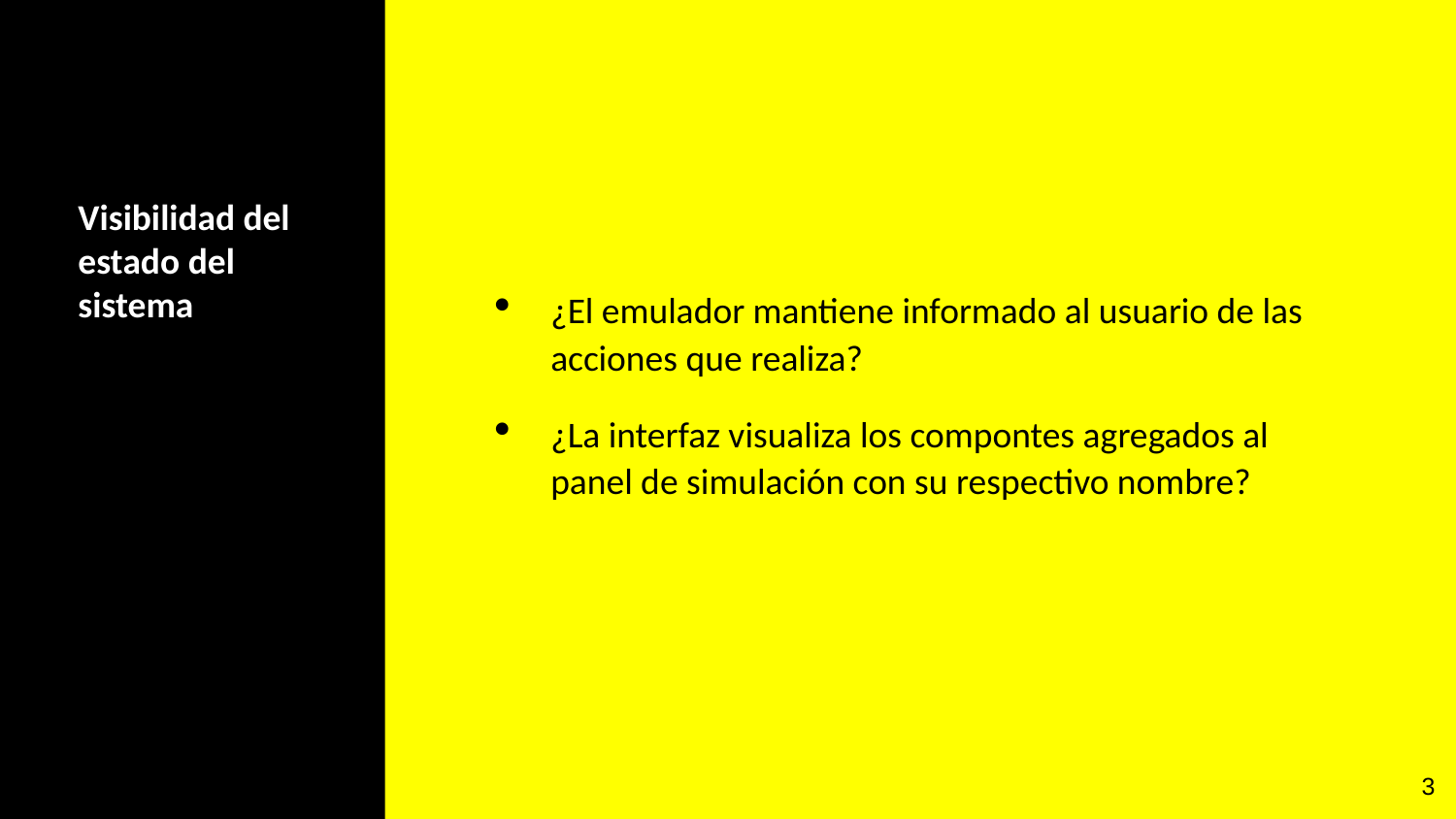

# Visibilidad del estado del sistema

¿El emulador mantiene informado al usuario de las acciones que realiza?
¿La interfaz visualiza los compontes agregados al panel de simulación con su respectivo nombre?

3